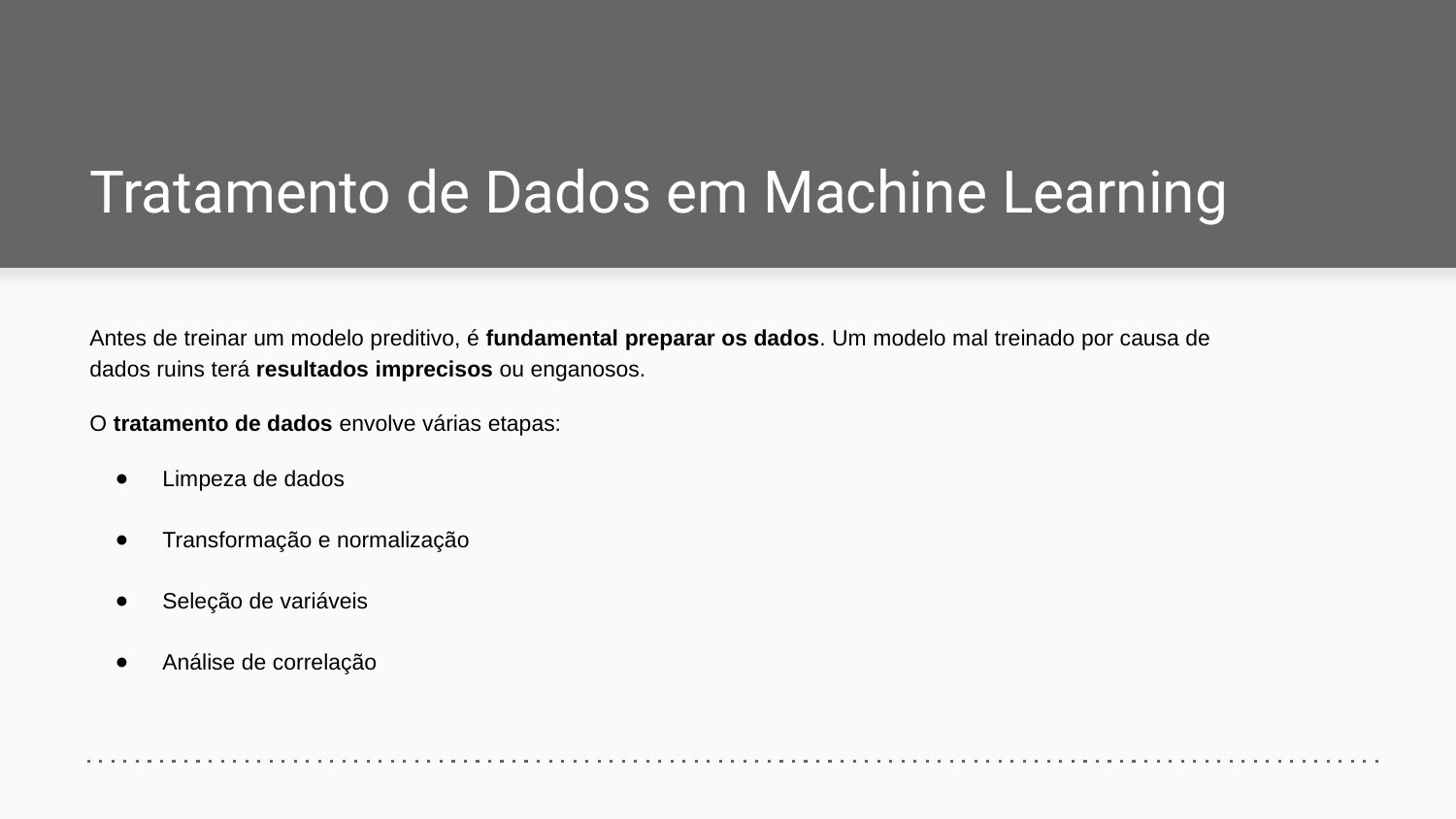

# Tratamento de Dados em Machine Learning
Antes de treinar um modelo preditivo, é fundamental preparar os dados. Um modelo mal treinado por causa de dados ruins terá resultados imprecisos ou enganosos.
O tratamento de dados envolve várias etapas:
Limpeza de dados
Transformação e normalização
Seleção de variáveis
Análise de correlação